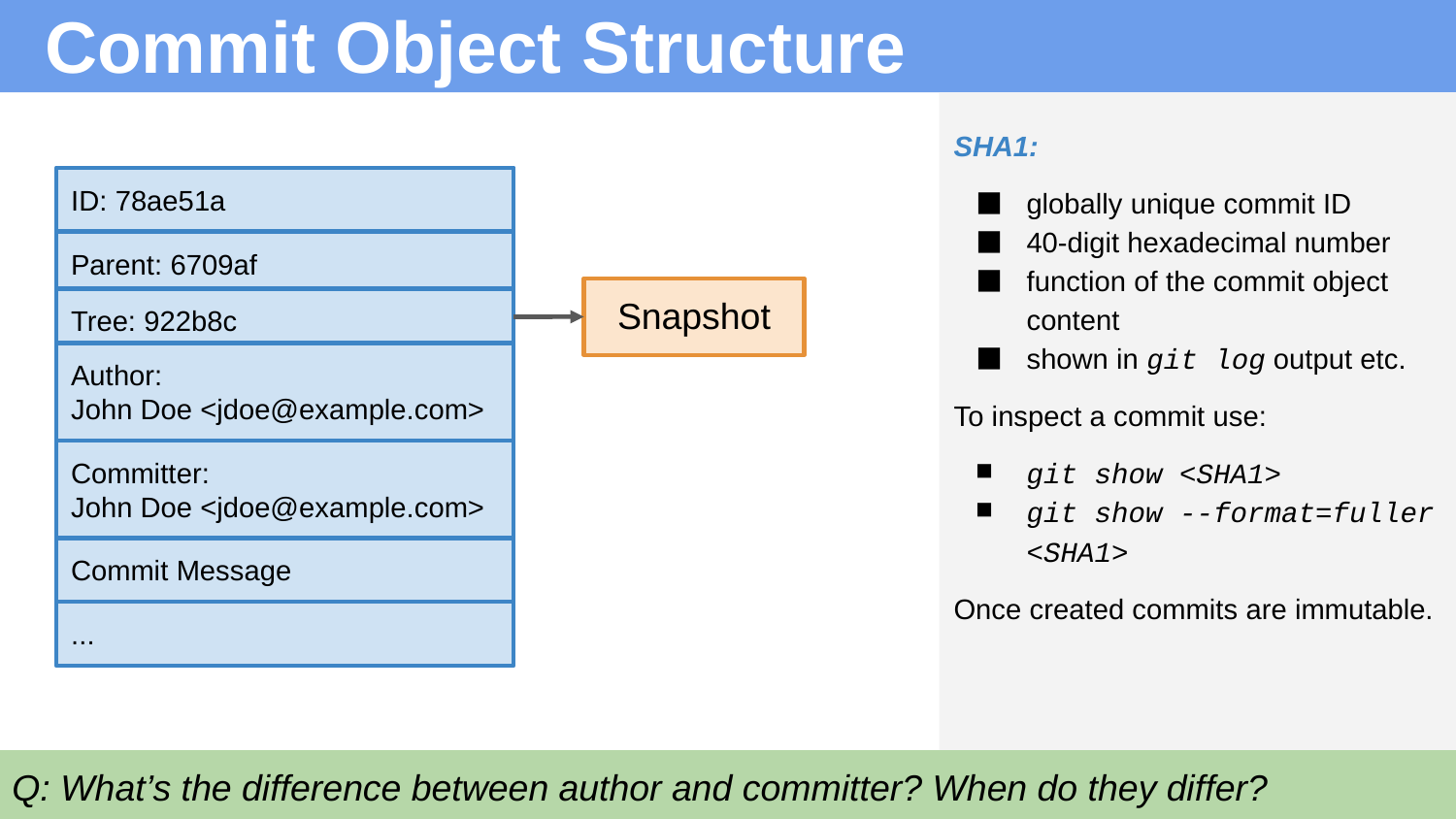

# Commit Object Structure

SHA1:
globally unique commit ID
40-digit hexadecimal number
function of the commit object content
shown in git log output etc.
To inspect a commit use:
git show <SHA1>
git show --format=fuller <SHA1>
Once created commits are immutable.
ID: 78ae51a
Parent: 6709af
Snapshot
Tree: 922b8c
Author:
John Doe <jdoe@example.com>
Committer:
John Doe <jdoe@example.com>
Commit Message
...

Q: What’s the difference between author and committer? When do they differ?